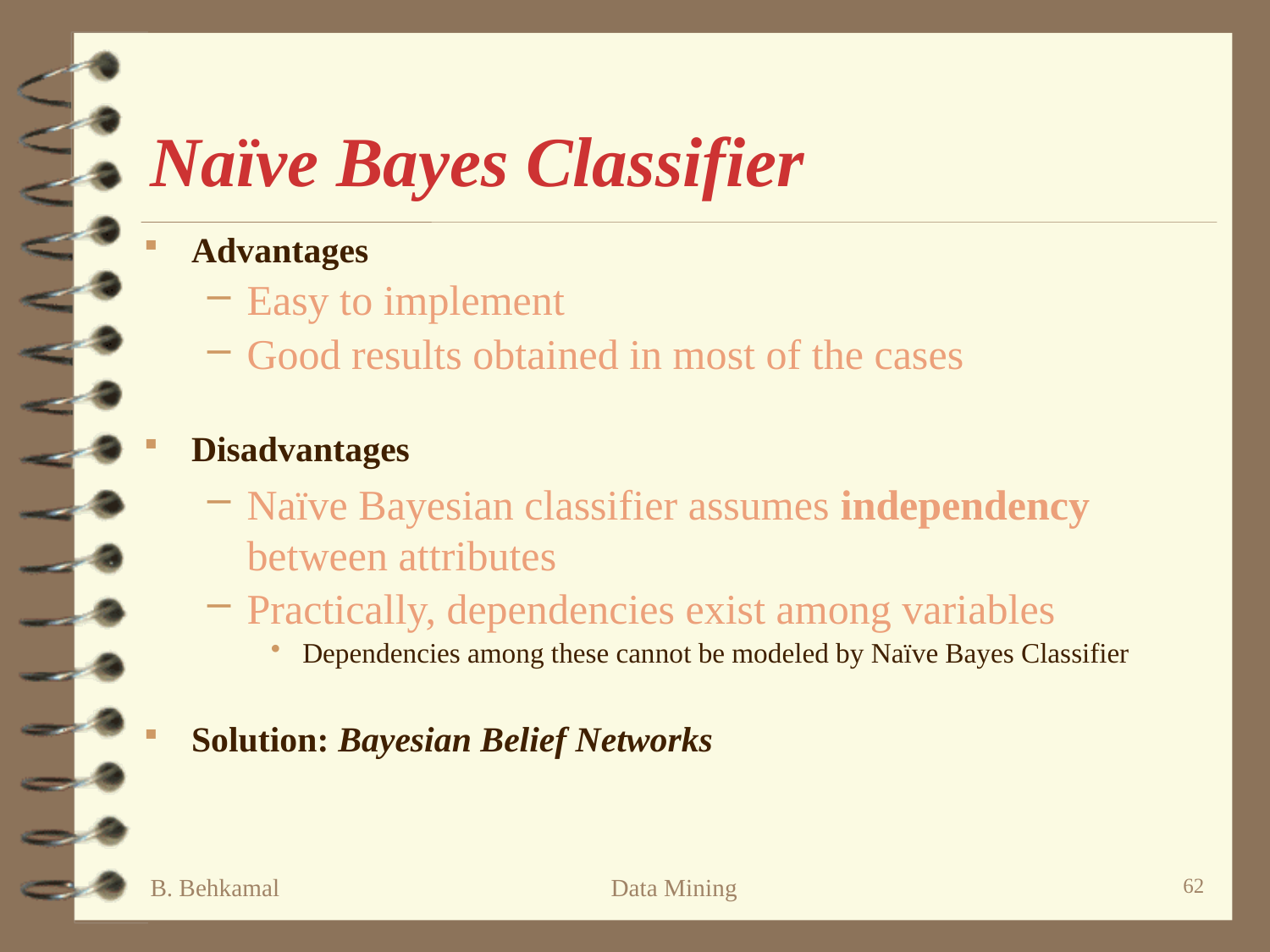

# Naïve Bayes Classifier
Advantages
Easy to implement
Good results obtained in most of the cases

Disadvantages
Naïve Bayesian classifier assumes independency between attributes
Practically, dependencies exist among variables
Dependencies among these cannot be modeled by Naïve Bayes Classifier

Solution: Bayesian Belief Networks
B. Behkamal
Data Mining
62